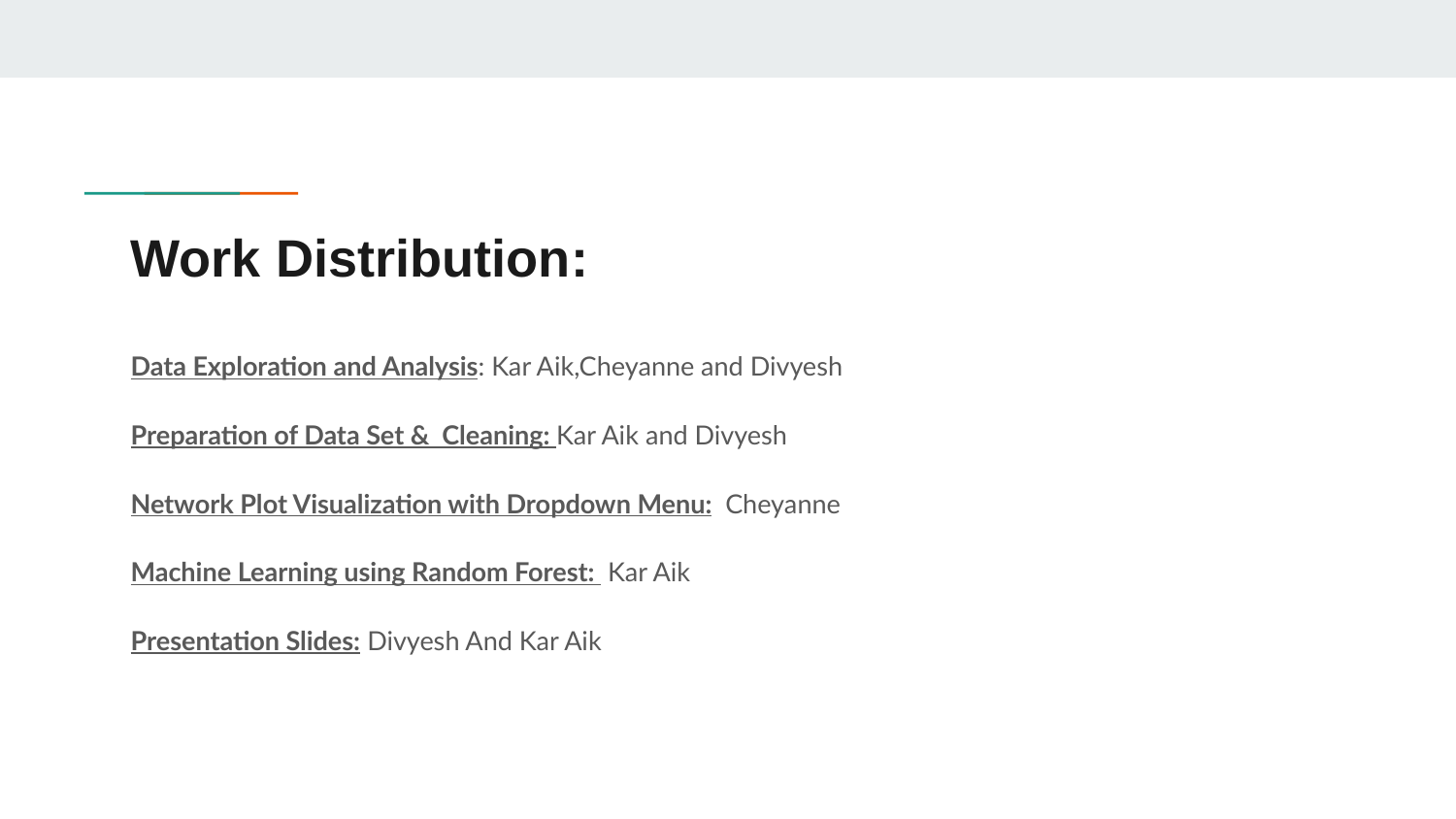

# Work Distribution:
Data Exploration and Analysis: Kar Aik,Cheyanne and Divyesh
Preparation of Data Set &  Cleaning: Kar Aik and Divyesh
Network Plot Visualization with Dropdown Menu:  Cheyanne
Machine Learning using Random Forest:  Kar Aik
Presentation Slides: Divyesh And Kar Aik